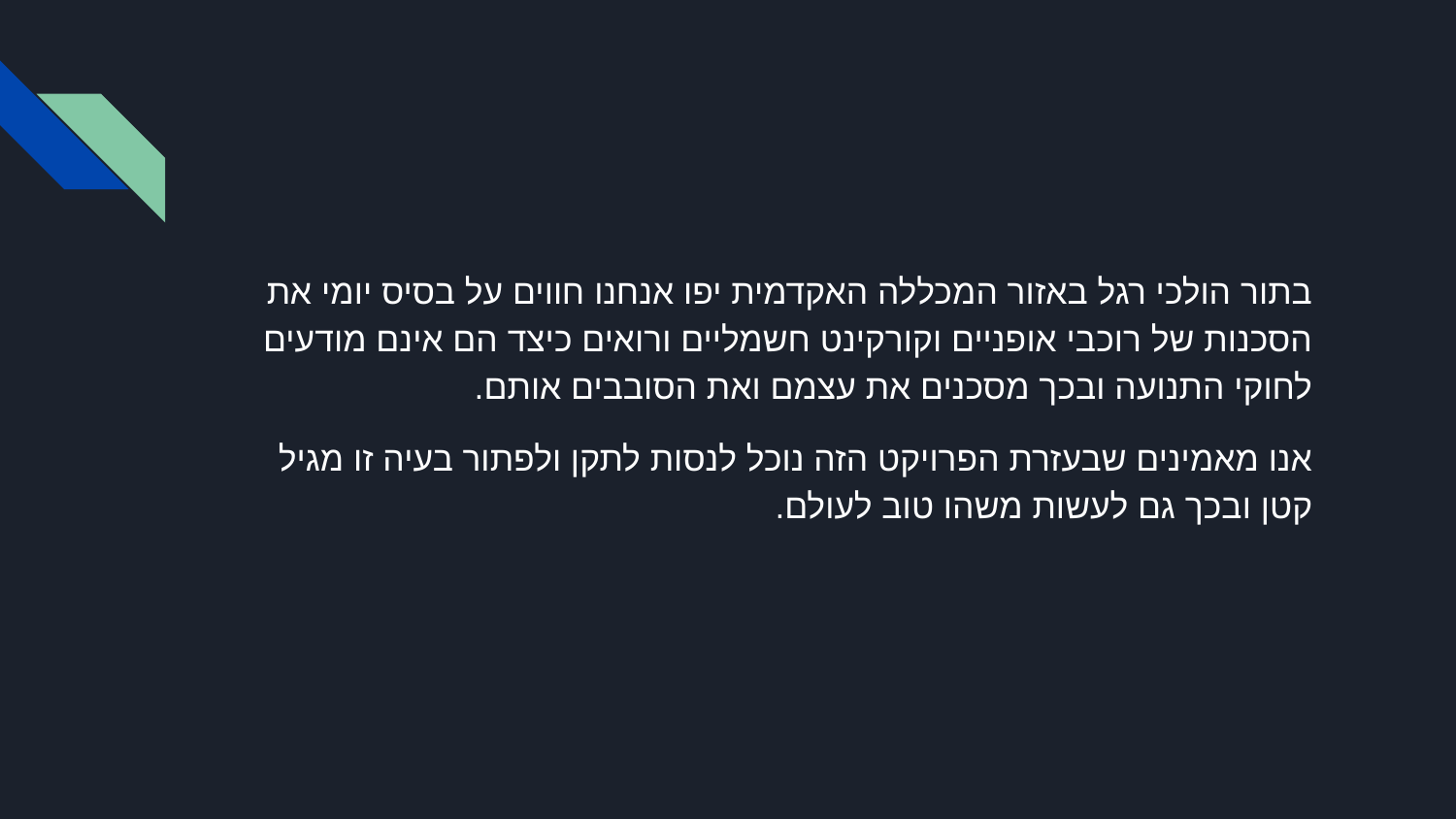

בתור הולכי רגל באזור המכללה האקדמית יפו אנחנו חווים על בסיס יומי את הסכנות של רוכבי אופניים וקורקינט חשמליים ורואים כיצד הם אינם מודעים לחוקי התנועה ובכך מסכנים את עצמם ואת הסובבים אותם.
אנו מאמינים שבעזרת הפרויקט הזה נוכל לנסות לתקן ולפתור בעיה זו מגיל קטן ובכך גם לעשות משהו טוב לעולם.